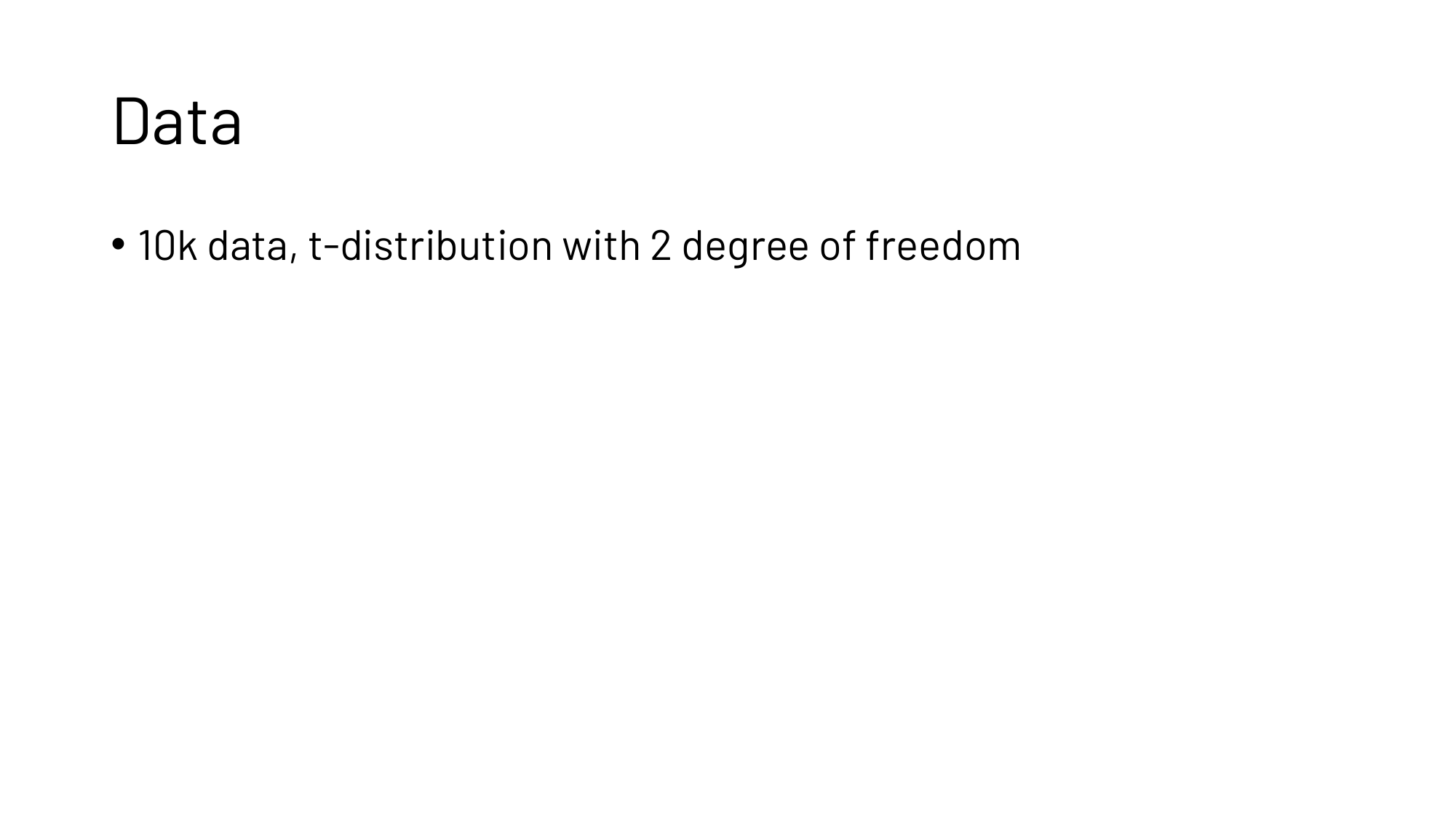

# Data
10k data, t-distribution with 2 degree of freedom